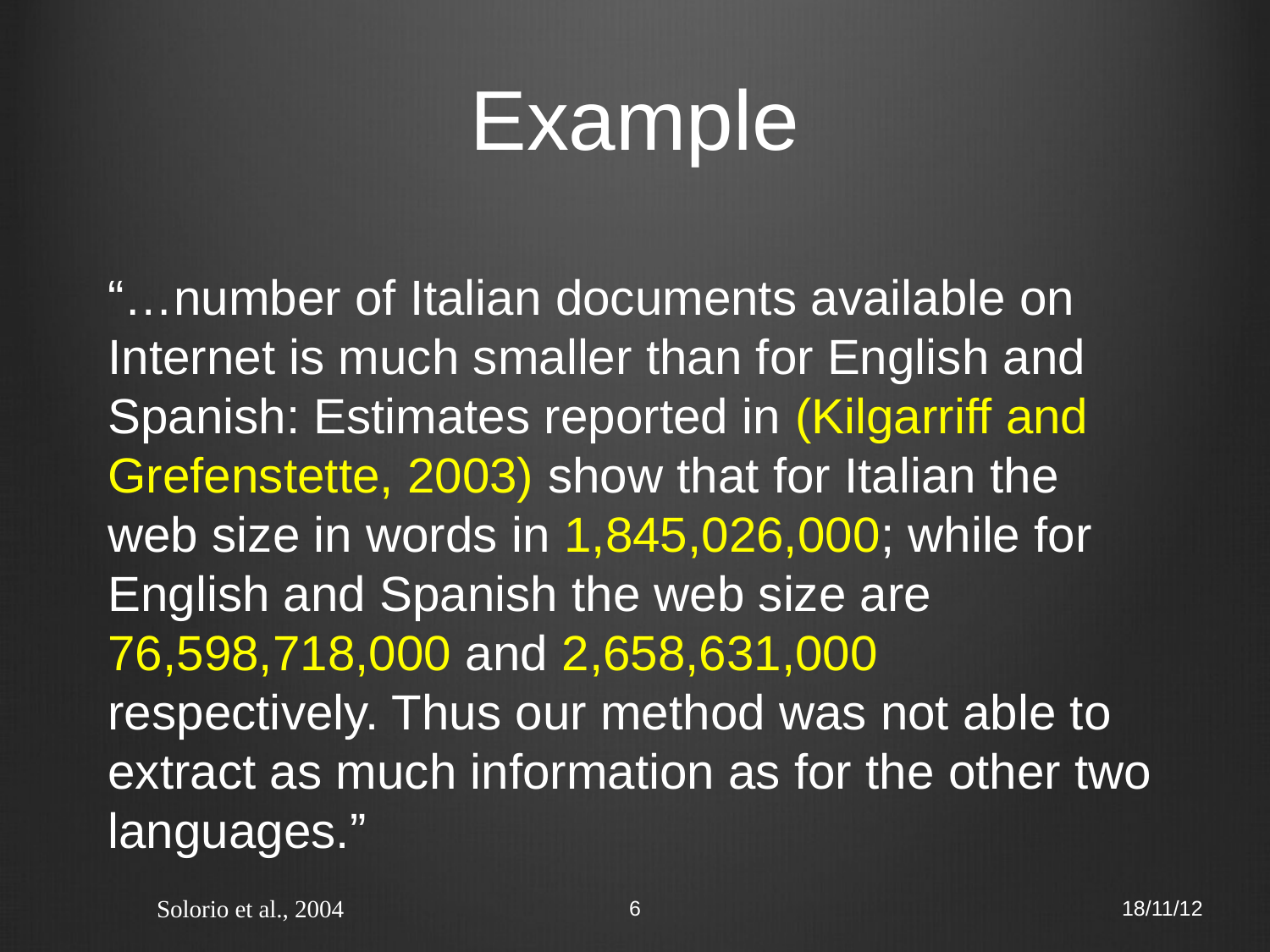

# Example
“…number of Italian documents available on Internet is much smaller than for English and Spanish: Estimates reported in (Kilgarriff and Grefenstette, 2003) show that for Italian the web size in words in 1,845,026,000; while for English and Spanish the web size are 76,598,718,000 and 2,658,631,000 respectively. Thus our method was not able to extract as much information as for the other two languages.”
Solorio et al., 2004
6
18/11/12